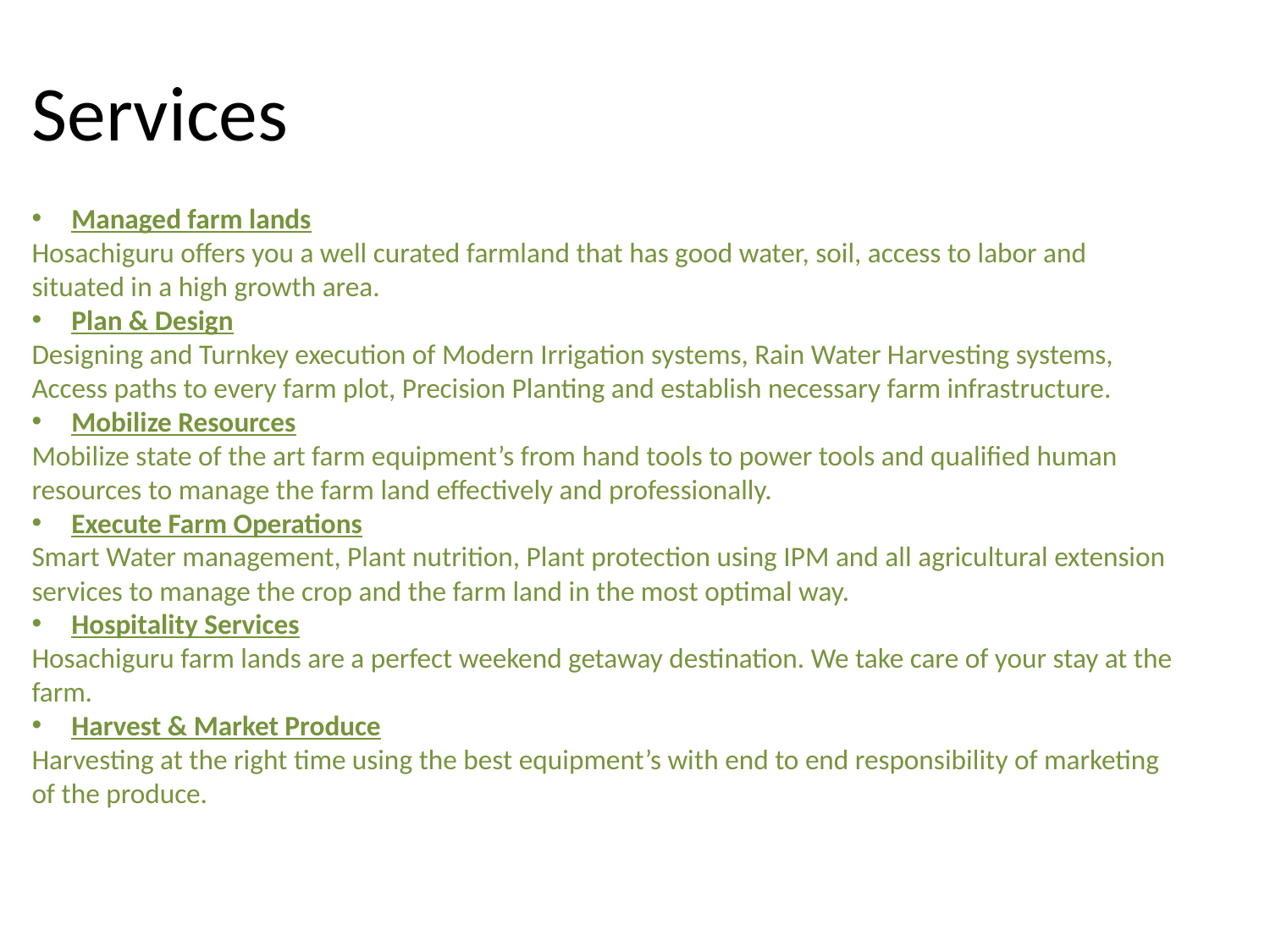

# Services
Managed farm lands
Hosachiguru offers you a well curated farmland that has good water, soil, access to labor and situated in a high growth area.
Plan & Design
Designing and Turnkey execution of Modern Irrigation systems, Rain Water Harvesting systems, Access paths to every farm plot, Precision Planting and establish necessary farm infrastructure.
Mobilize Resources
Mobilize state of the art farm equipment’s from hand tools to power tools and qualified human resources to manage the farm land effectively and professionally.
Execute Farm Operations
Smart Water management, Plant nutrition, Plant protection using IPM and all agricultural extension services to manage the crop and the farm land in the most optimal way.
Hospitality Services
Hosachiguru farm lands are a perfect weekend getaway destination. We take care of your stay at the farm.
Harvest & Market Produce
Harvesting at the right time using the best equipment’s with end to end responsibility of marketing of the produce.